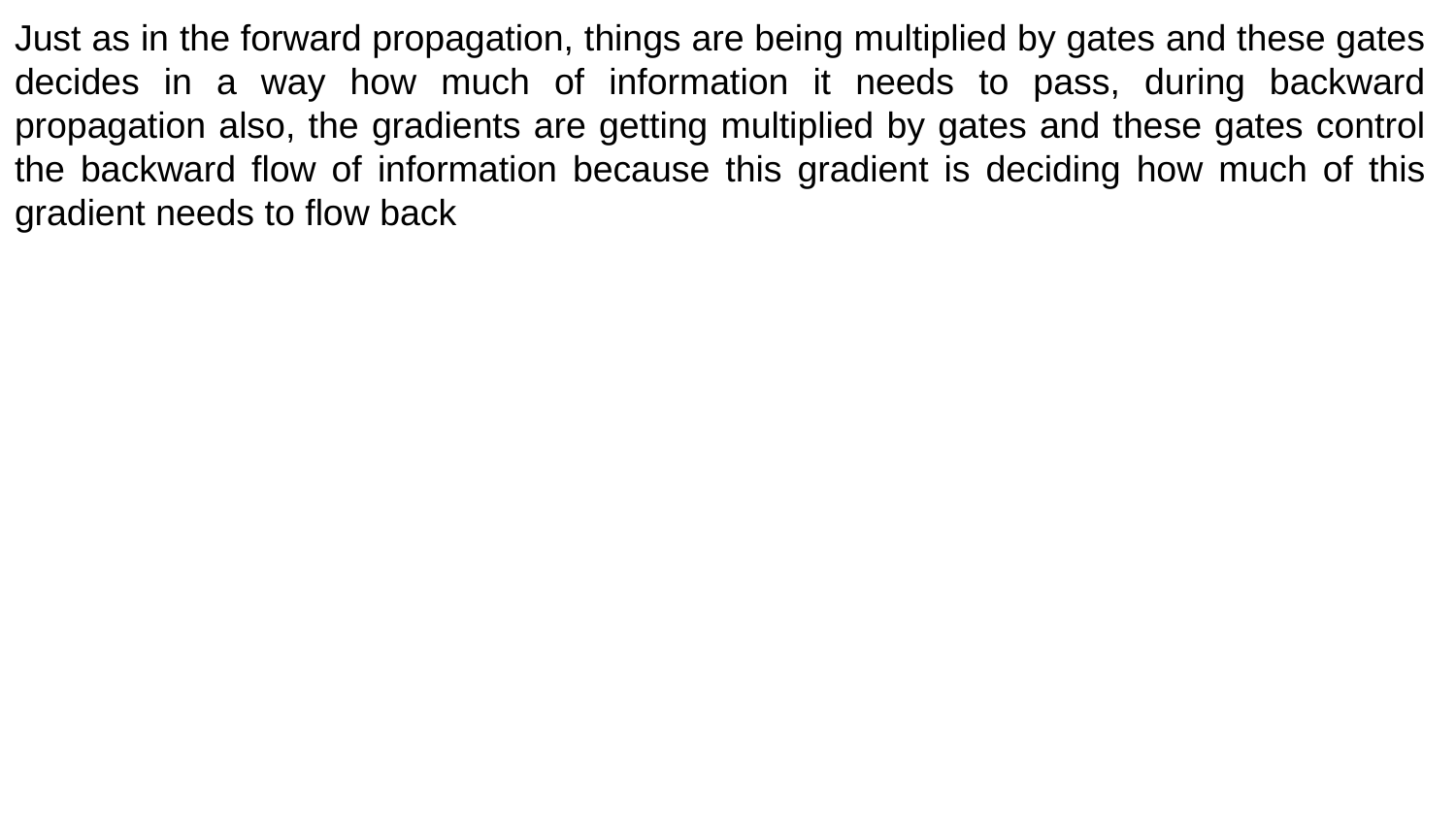

Just as in the forward propagation, things are being multiplied by gates and these gates decides in a way how much of information it needs to pass, during backward propagation also, the gradients are getting multiplied by gates and these gates control the backward flow of information because this gradient is deciding how much of this gradient needs to flow back